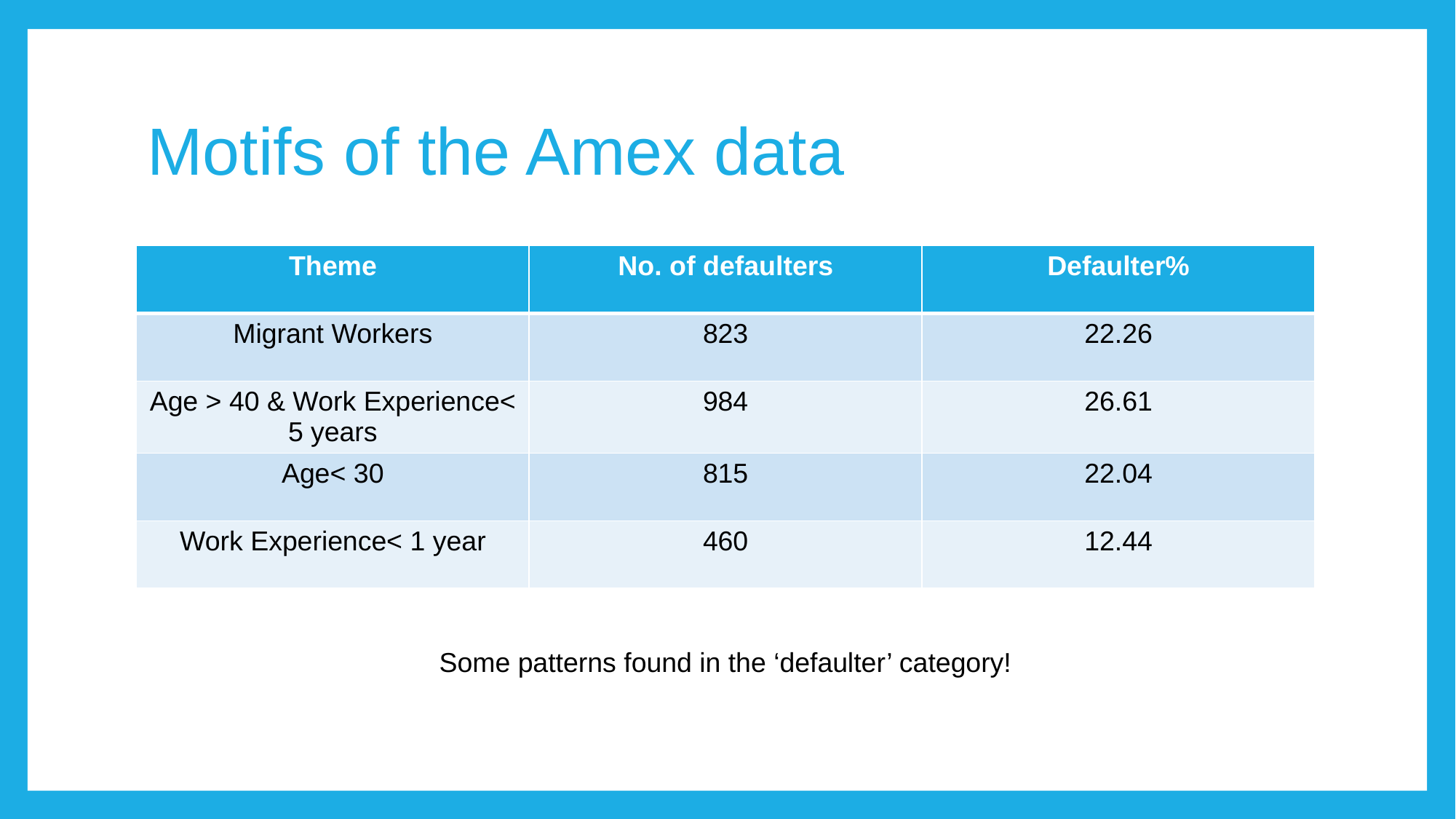

# Motifs of the Amex data
| Theme | No. of defaulters | Defaulter% |
| --- | --- | --- |
| Migrant Workers | 823 | 22.26 |
| Age > 40 & Work Experience< 5 years | 984 | 26.61 |
| Age< 30 | 815 | 22.04 |
| Work Experience< 1 year | 460 | 12.44 |
Some patterns found in the ‘defaulter’ category!